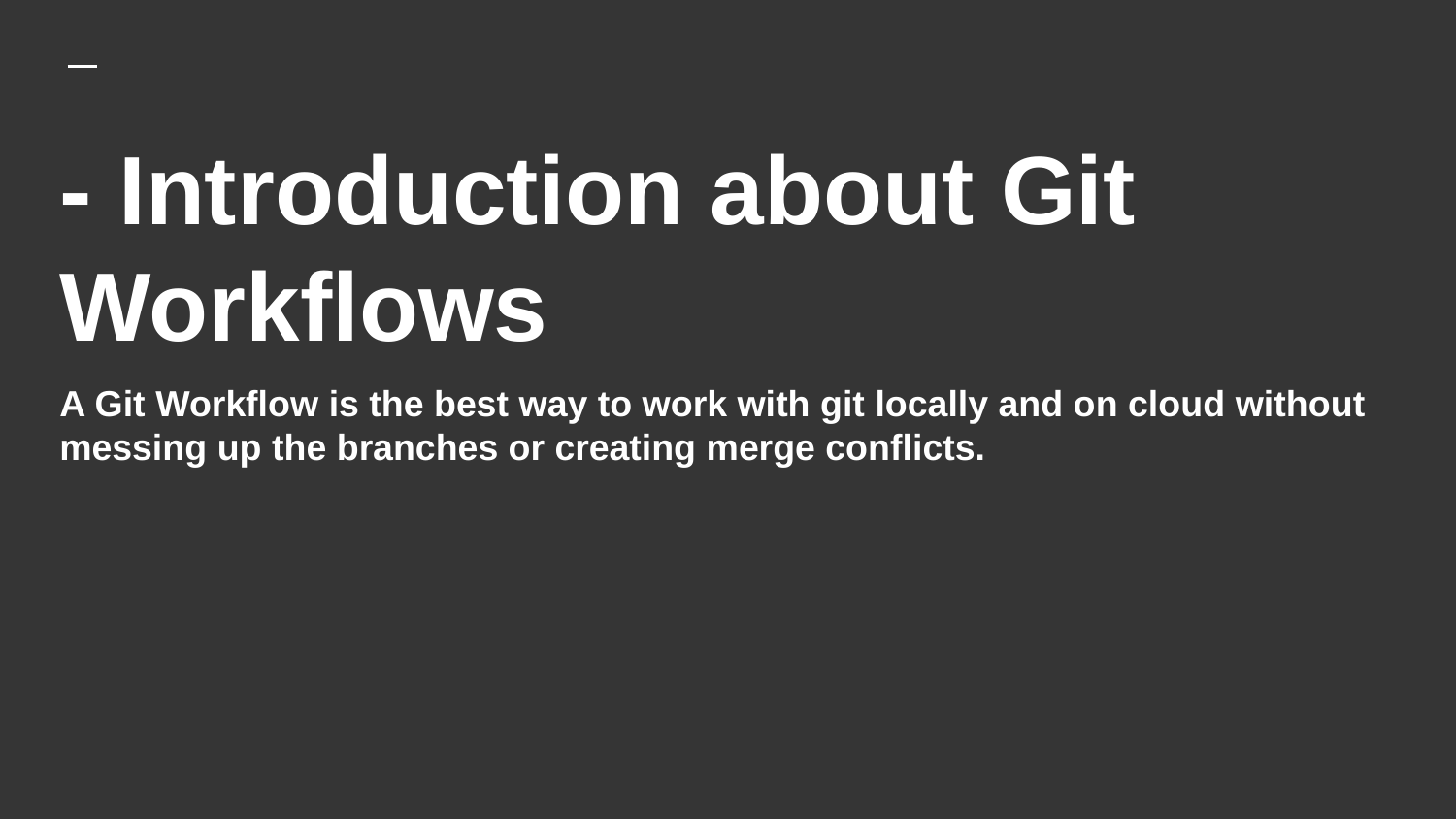

# - Introduction about Git Workflows
A Git Workflow is the best way to work with git locally and on cloud without messing up the branches or creating merge conflicts.